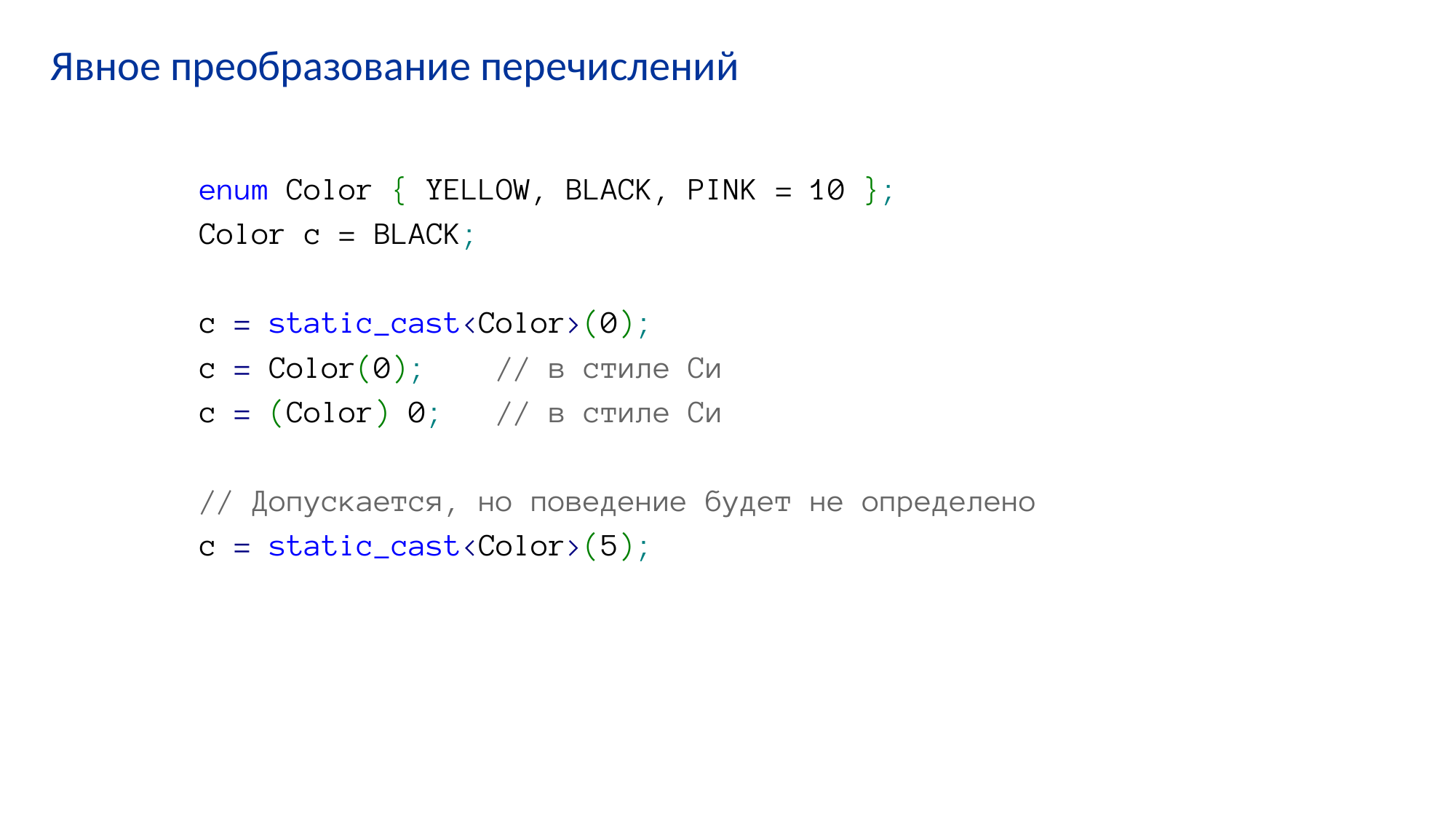

# Явное преобразование перечислений
enum Color { YELLOW, BLACK, PINK = 10 };
Color с = BLACK;

с = static_cast<Color>(0);
с = Color(0);    // в стиле Си
с = (Color) 0;   // в стиле Си

// Допускается, но поведение будет не определено
с = static_cast<Color>(5);